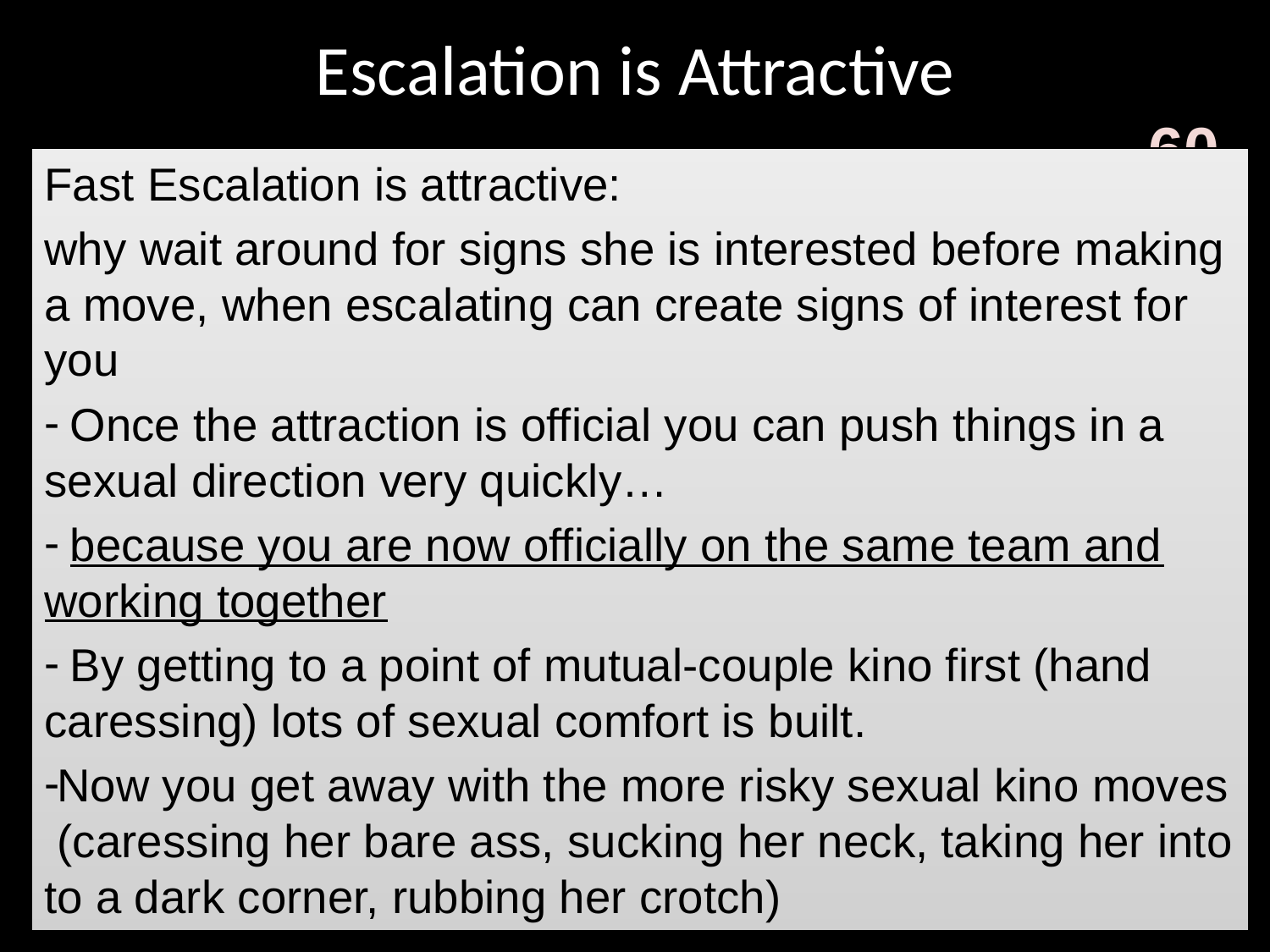

# Escalation is Attractive
Fast Escalation is attractive:
why wait around for signs she is interested before making a move, when escalating can create signs of interest for you
 Once the attraction is official you can push things in a sexual direction very quickly…
 because you are now officially on the same team and working together
 By getting to a point of mutual-couple kino first (hand caressing) lots of sexual comfort is built.
Now you get away with the more risky sexual kino moves  (caressing her bare ass, sucking her neck, taking her into to a dark corner, rubbing her crotch)